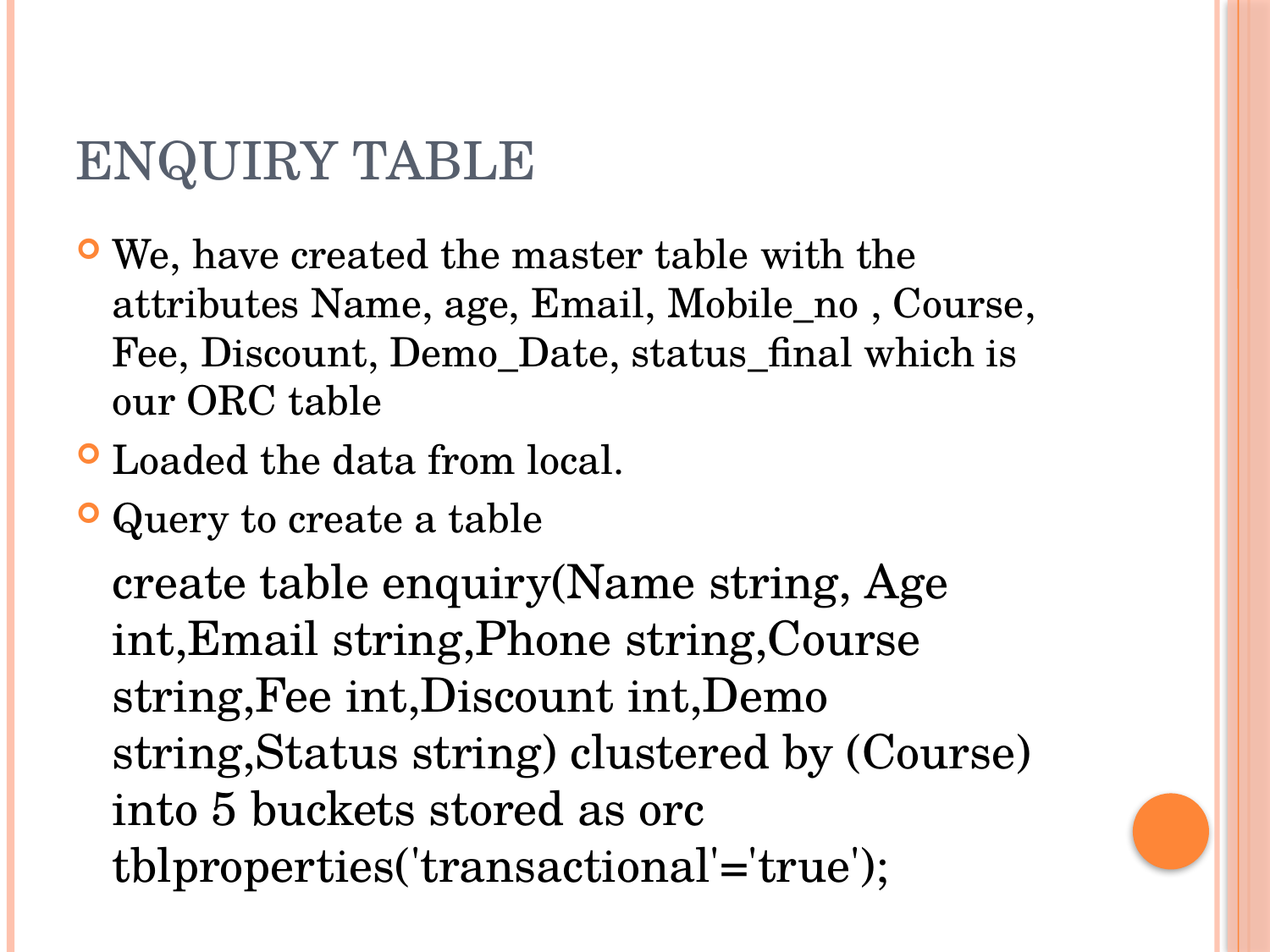

# Enquiry Table
We, have created the master table with the attributes Name, age, Email, Mobile_no , Course, Fee, Discount, Demo_Date, status_final which is our ORC table
Loaded the data from local.
Query to create a table
 	create table enquiry(Name string, Age int,Email string,Phone string,Course string,Fee int,Discount int,Demo string,Status string) clustered by (Course) into 5 buckets stored as orc tblproperties('transactional'='true');